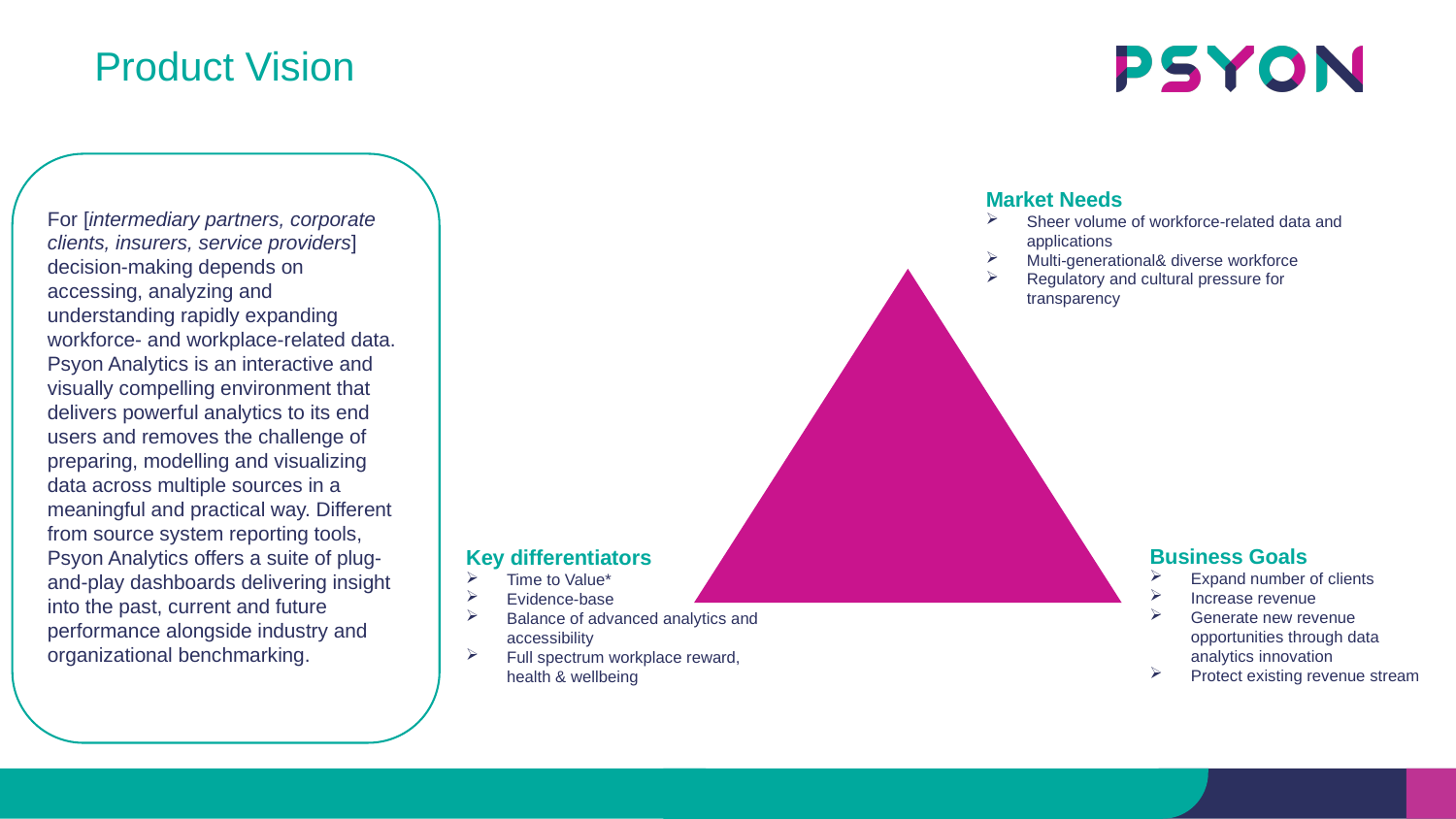

# Product Vision
For [intermediary partners, corporate clients, insurers, service providers] decision-making depends on accessing, analyzing and understanding rapidly expanding workforce- and workplace-related data.
Psyon Analytics is an interactive and visually compelling environment that delivers powerful analytics to its end users and removes the challenge of preparing, modelling and visualizing data across multiple sources in a meaningful and practical way. Different from source system reporting tools, Psyon Analytics offers a suite of plug-and-play dashboards delivering insight into the past, current and future performance alongside industry and organizational benchmarking.

Market Needs
Sheer volume of workforce-related data and applications
Multi-generational& diverse workforce
Regulatory and cultural pressure for transparency

Business Goals
Expand number of clients
Increase revenue
Generate new revenue opportunities through data analytics innovation
Protect existing revenue stream
Key differentiators
Time to Value*
Evidence-base
Balance of advanced analytics and accessibility
Full spectrum workplace reward, health & wellbeing